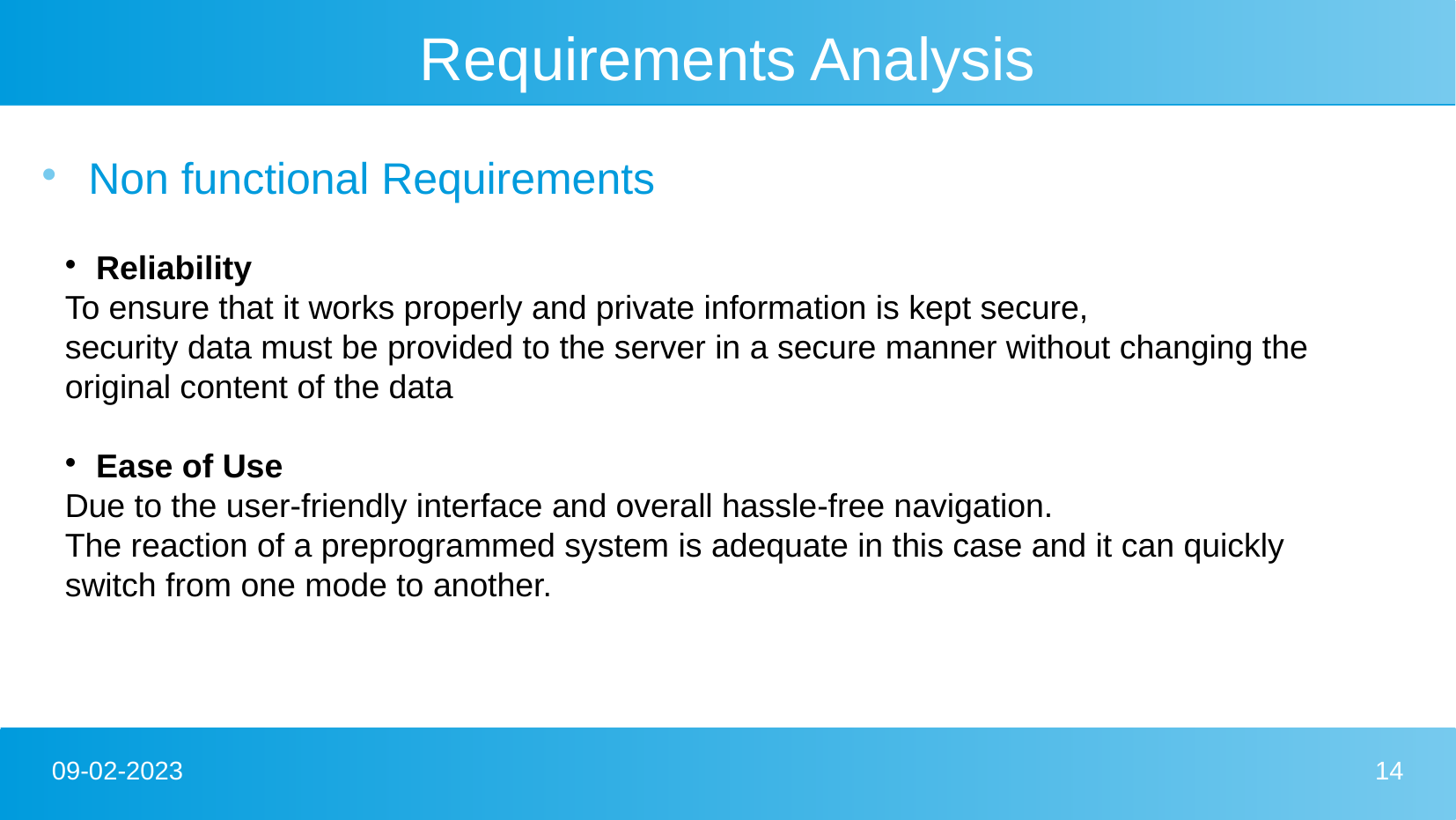

# Requirements Analysis
Non functional Requirements
Reliability
To ensure that it works properly and private information is kept secure,
security data must be provided to the server in a secure manner without changing the
original content of the data

Ease of Use
Due to the user-friendly interface and overall hassle-free navigation.
The reaction of a preprogrammed system is adequate in this case and it can quickly
switch from one mode to another.

09-02-2023
14